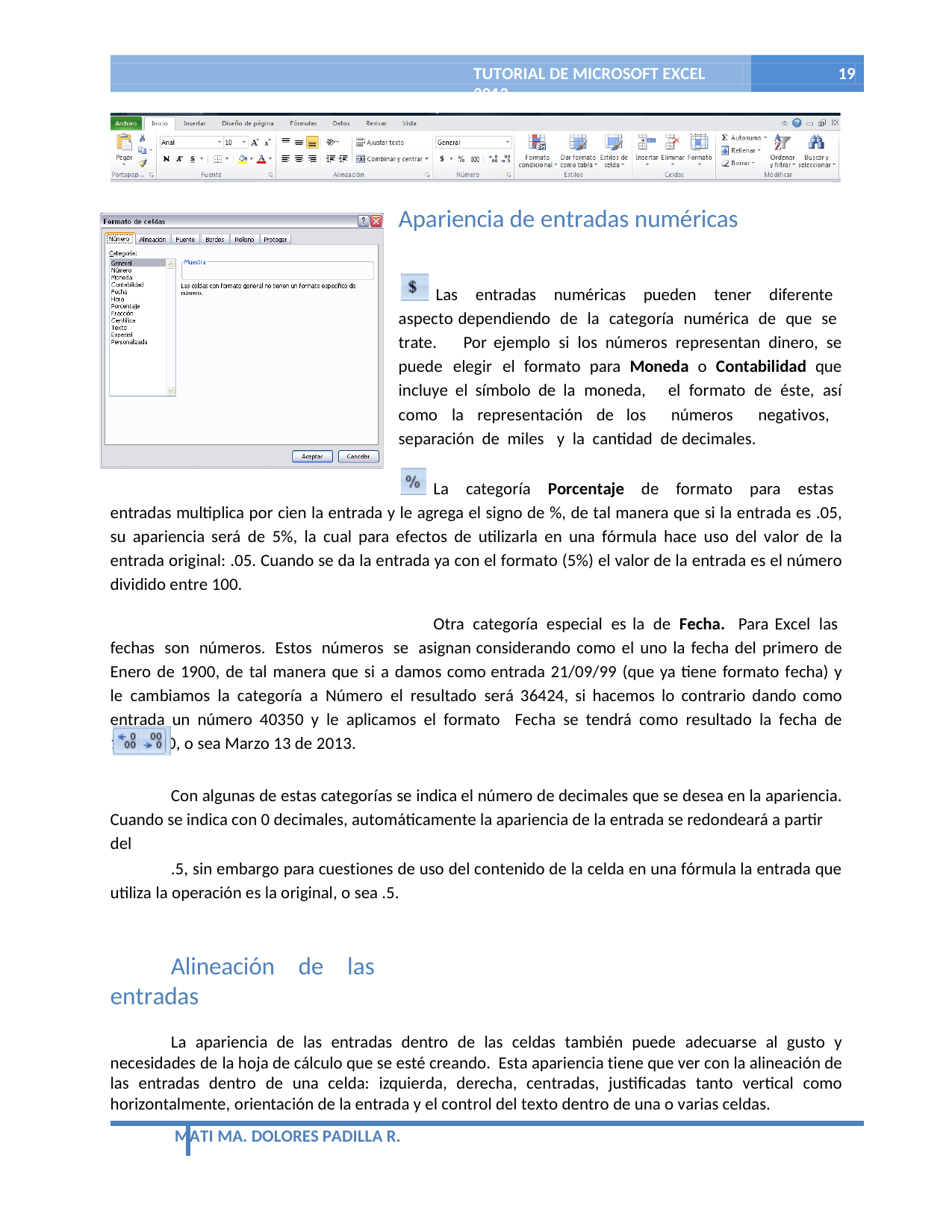

TUTORIAL DE MICROSOFT EXCEL 2013
19

Apariencia de entradas numéricas

Las  entradas  numéricas  pueden  tener  diferente  aspecto dependiendo  de  la  categoría  numérica  de  que  se  trate.    Por ejemplo si los números representan dinero, se puede elegir el formato para Moneda o Contabilidad que incluye el símbolo de la moneda,   el formato de éste, así como la representación de los  números  negativos,  separación  de  miles   y  la  cantidad  de decimales.

La  categoría  Porcentaje  de  formato  para  estas  entradas multiplica por cien la entrada y le agrega el signo de %, de tal manera que si la entrada es .05, su apariencia será de 5%, la cual para efectos de utilizarla en una fórmula hace uso del valor de la entrada original: .05. Cuando se da la entrada ya con el formato (5%) el valor de la entrada es el número dividido entre 100.

Otra  categoría  especial  es la  de  Fecha.   Para Excel  las  fechas  son  números.  Estos  números  se  asignan considerando como el uno la fecha del primero de Enero de 1900, de tal manera que si a damos como entrada 21/09/99 (que ya tiene formato fecha) y le cambiamos la categoría a Número el resultado será 36424, si hacemos lo contrario dando como entrada un número 40350 y le aplicamos el formato  Fecha se tendrá como resultado la fecha de 13/03/10, o sea Marzo 13 de 2013.

Con algunas de estas categorías se indica el número de decimales que se desea en la apariencia. Cuando se indica con 0 decimales, automáticamente la apariencia de la entrada se redondeará a partir del
.5, sin embargo para cuestiones de uso del contenido de la celda en una fórmula la entrada que utiliza la operación es la original, o sea .5.

Alineación de las entradas

La apariencia de las entradas dentro de las celdas también puede adecuarse al gusto y necesidades de la hoja de cálculo que se esté creando.  Esta apariencia tiene que ver con la alineación de las entradas dentro de una celda: izquierda, derecha, centradas, justificadas tanto vertical como horizontalmente, orientación de la entrada y el control del texto dentro de una o varias celdas.

MATI MA. DOLORES PADILLA R.